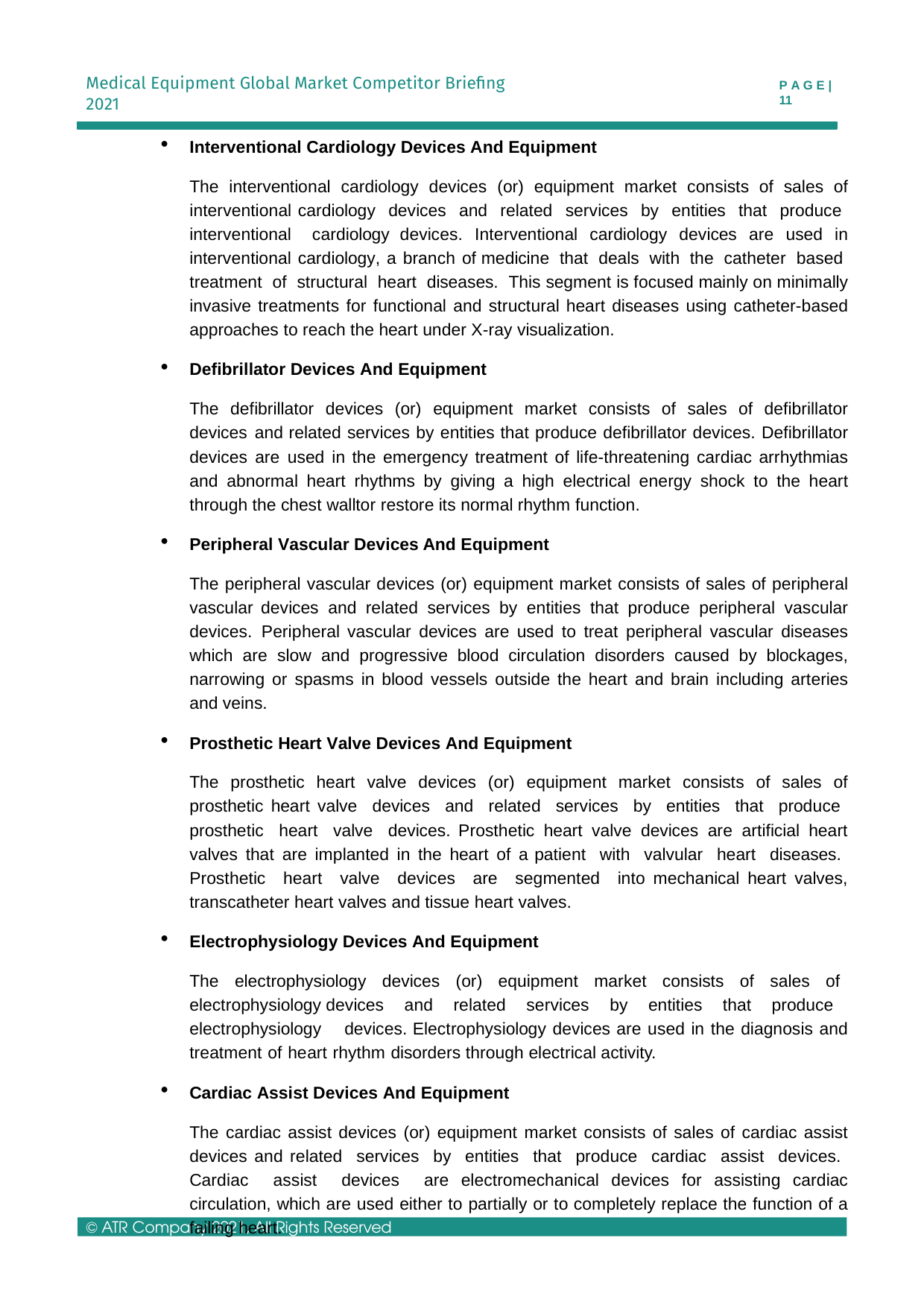

Medical Equipment Global Market Competitor Briefing 2021
P A G E | 11

Interventional Cardiology Devices And Equipment
The interventional cardiology devices (or) equipment market consists of sales of interventional cardiology  devices  and  related  services  by  entities  that  produce  interventional  cardiology devices. Interventional cardiology devices are used in interventional cardiology, a branch of medicine  that  deals  with  the  catheter  based  treatment  of  structural  heart  diseases.  This segment is focused mainly on minimally invasive treatments for functional and structural heart diseases using catheter-based approaches to reach the heart under X-ray visualization.

Defibrillator Devices And Equipment
The defibrillator devices (or) equipment market consists of sales of defibrillator devices and related services by entities that produce defibrillator devices. Defibrillator devices are used in the emergency treatment of life-threatening cardiac arrhythmias and abnormal heart rhythms by giving a high electrical energy shock to the heart through the chest walltor restore its normal rhythm function.

Peripheral Vascular Devices And Equipment
The peripheral vascular devices (or) equipment market consists of sales of peripheral vascular devices and related services by entities that produce peripheral vascular devices. Peripheral vascular devices are used to treat peripheral vascular diseases which are slow and progressive blood circulation disorders caused by blockages, narrowing or spasms in blood vessels outside the heart and brain including arteries and veins.

Prosthetic Heart Valve Devices And Equipment
The prosthetic heart valve devices (or) equipment market consists of sales of prosthetic heart valve  devices  and  related  services  by  entities  that  produce  prosthetic  heart  valve  devices. Prosthetic heart valve devices are artificial heart valves that are implanted in the heart of a patient  with  valvular  heart  diseases.  Prosthetic  heart  valve  devices  are  segmented  into mechanical heart valves, transcatheter heart valves and tissue heart valves.

Electrophysiology Devices And Equipment
The  electrophysiology  devices  (or)  equipment  market  consists  of  sales  of  electrophysiology devices    and    related    services    by    entities    that    produce    electrophysiology    devices. Electrophysiology devices are used in the diagnosis and treatment of heart rhythm disorders through electrical activity.

Cardiac Assist Devices And Equipment
The cardiac assist devices (or) equipment market consists of sales of cardiac assist devices and related  services  by  entities  that  produce  cardiac  assist  devices.  Cardiac  assist  devices  are electromechanical devices for assisting cardiac circulation, which are used either to partially or to completely replace the function of a failing heart.
© ATR Company 2021, All Rights Reserved